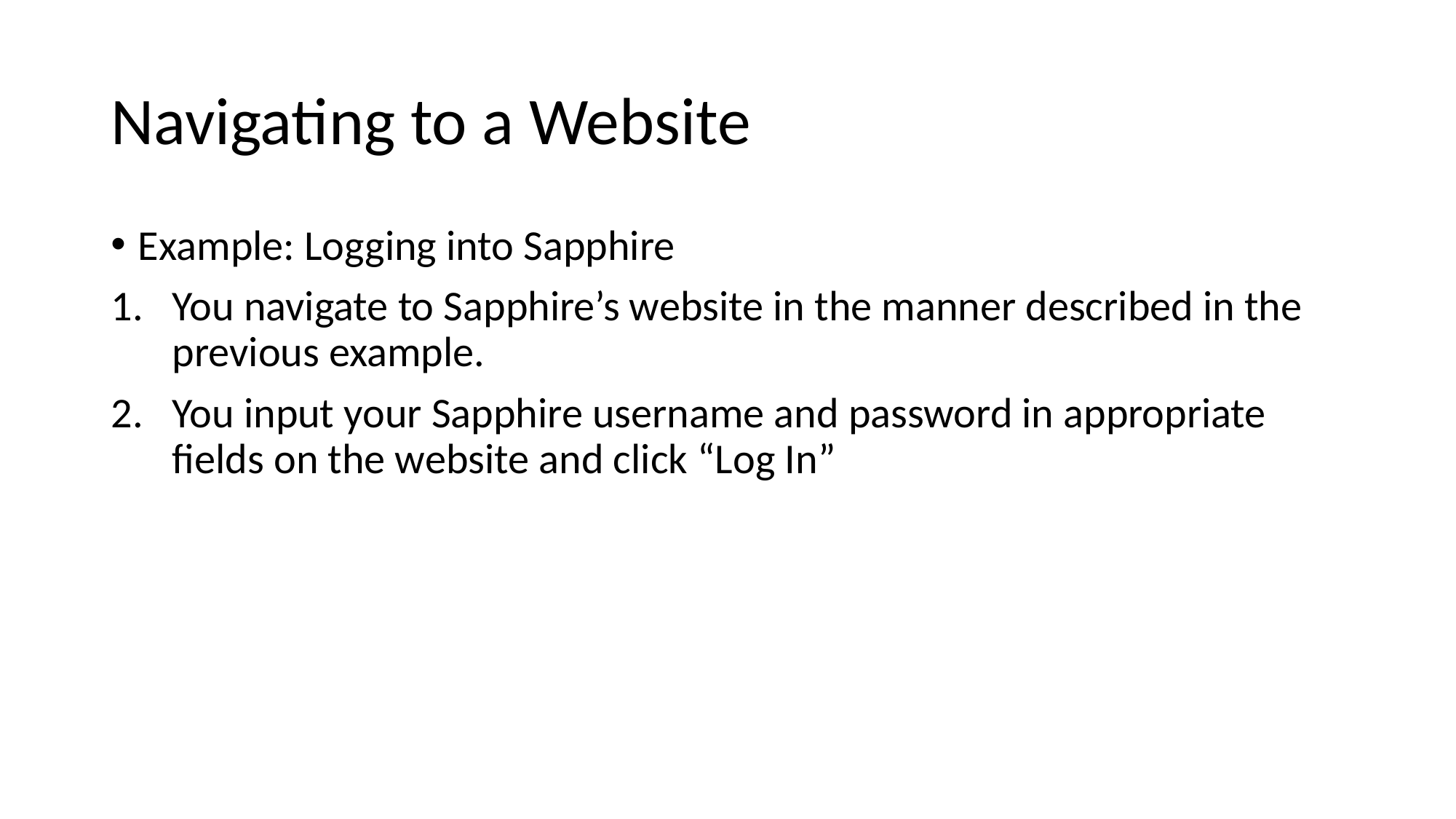

# Navigating to a Website
Example: Logging into Sapphire
You navigate to Sapphire’s website in the manner described in the previous example.
You input your Sapphire username and password in appropriate fields on the website and click “Log In”